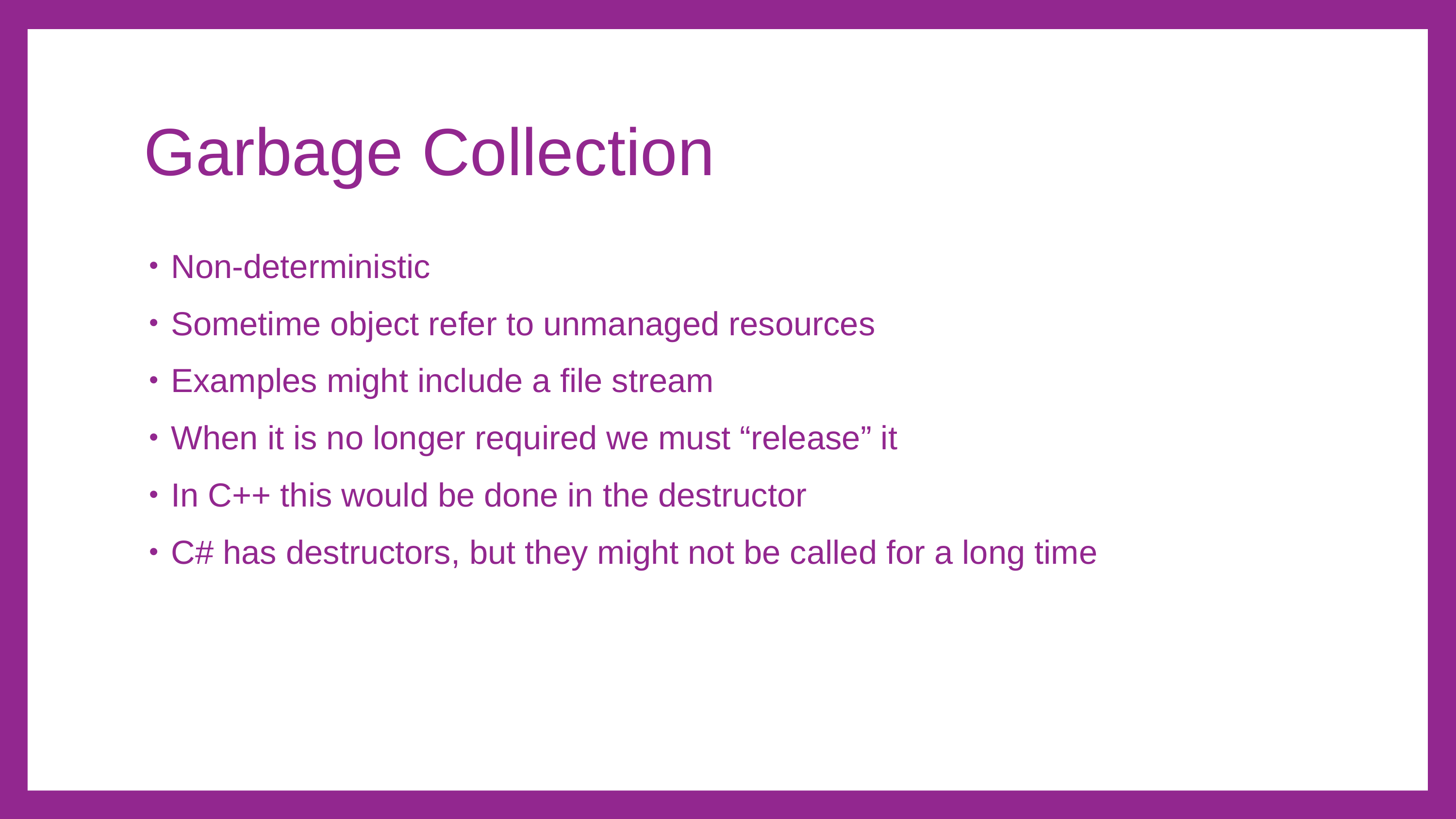

# Garbage Collection
Non-deterministic
Sometime object refer to unmanaged resources
Examples might include a file stream
When it is no longer required we must “release” it
In C++ this would be done in the destructor
C# has destructors, but they might not be called for a long time